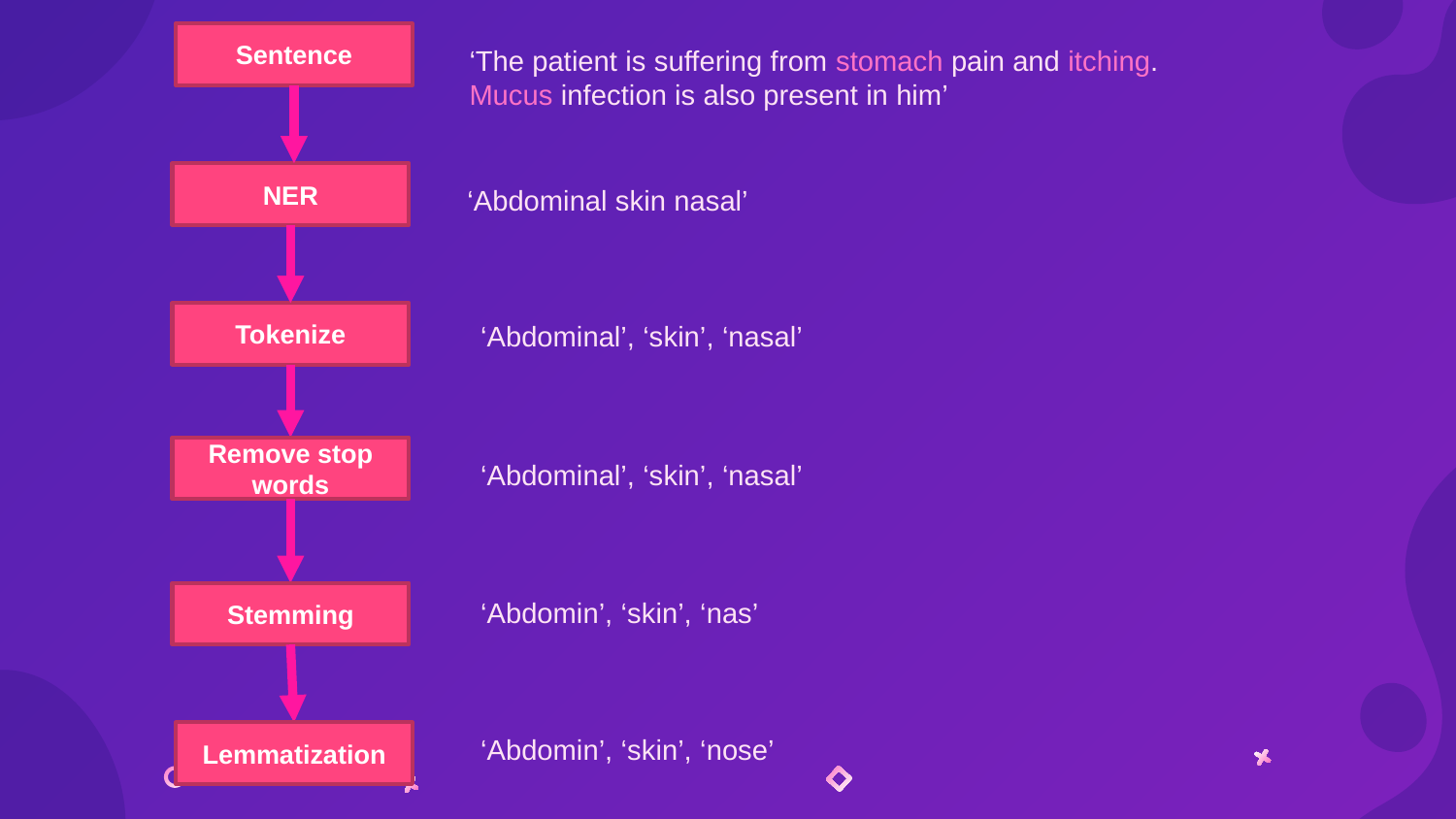

Sentence
‘The patient is suffering from stomach pain and itching. Mucus infection is also present in him’
NER
‘Abdominal skin nasal’
Tokenize
‘Abdominal’, ‘skin’, ‘nasal’
Remove stop words
‘Abdominal’, ‘skin’, ‘nasal’
Stemming
‘Abdomin’, ‘skin’, ‘nas’
Lemmatization
‘Abdomin’, ‘skin’, ‘nose’